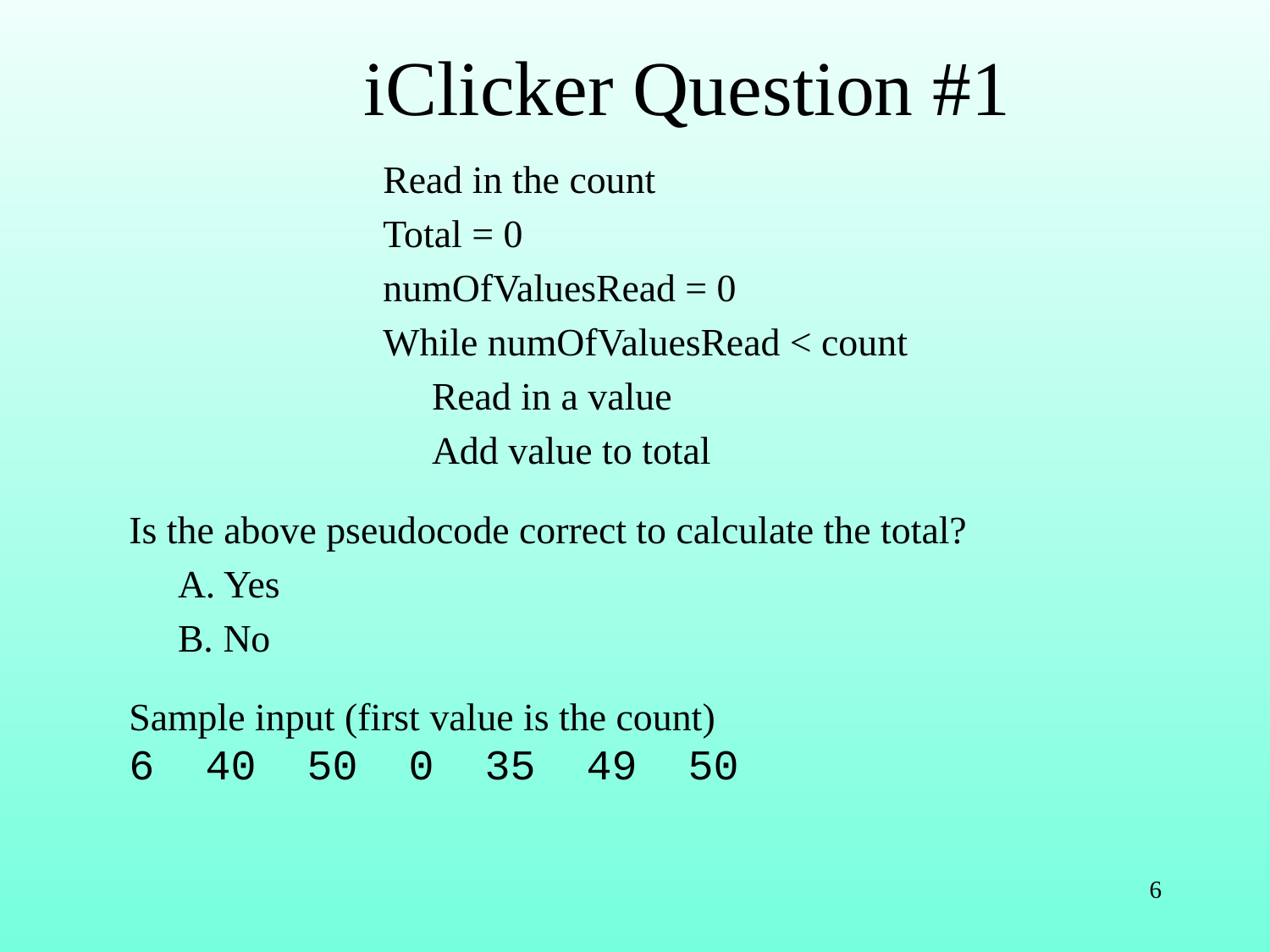

# iClicker Question #1
		Read in the count
		Total = 0
		numOfValuesRead = 0
		While numOfValuesRead < count
		     Read in a value
		     Add value to total

Is the above pseudocode correct to calculate the total?
     A. Yes
     B. No

Sample input (first value is the count)
6  40  50  0  35  49  50
6